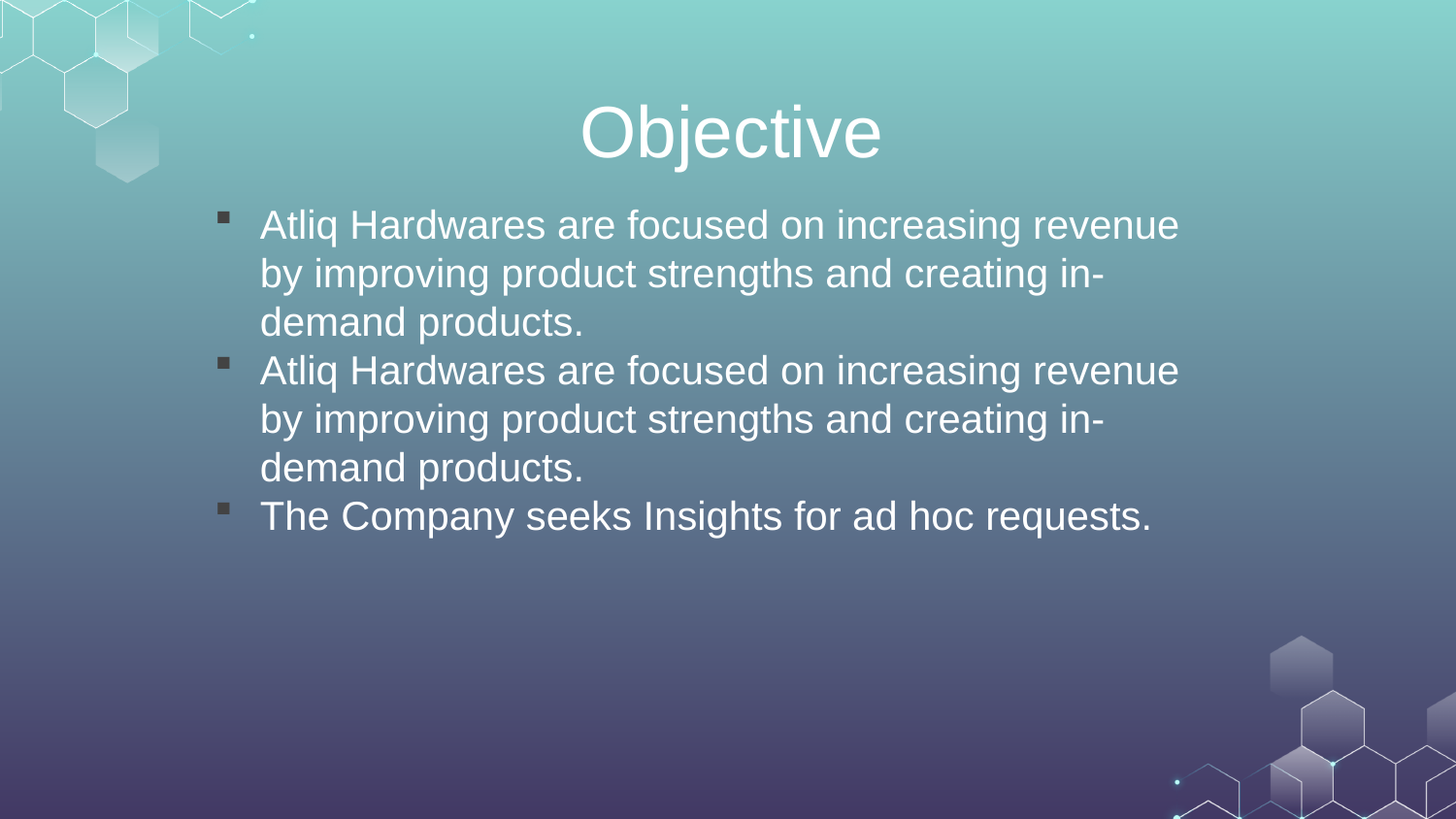

# Objective

Atliq Hardwares are focused on increasing revenue by improving product strengths and creating in-demand products.
Atliq Hardwares are focused on increasing revenue by improving product strengths and creating in-demand products.
The Company seeks Insights for ad hoc requests.